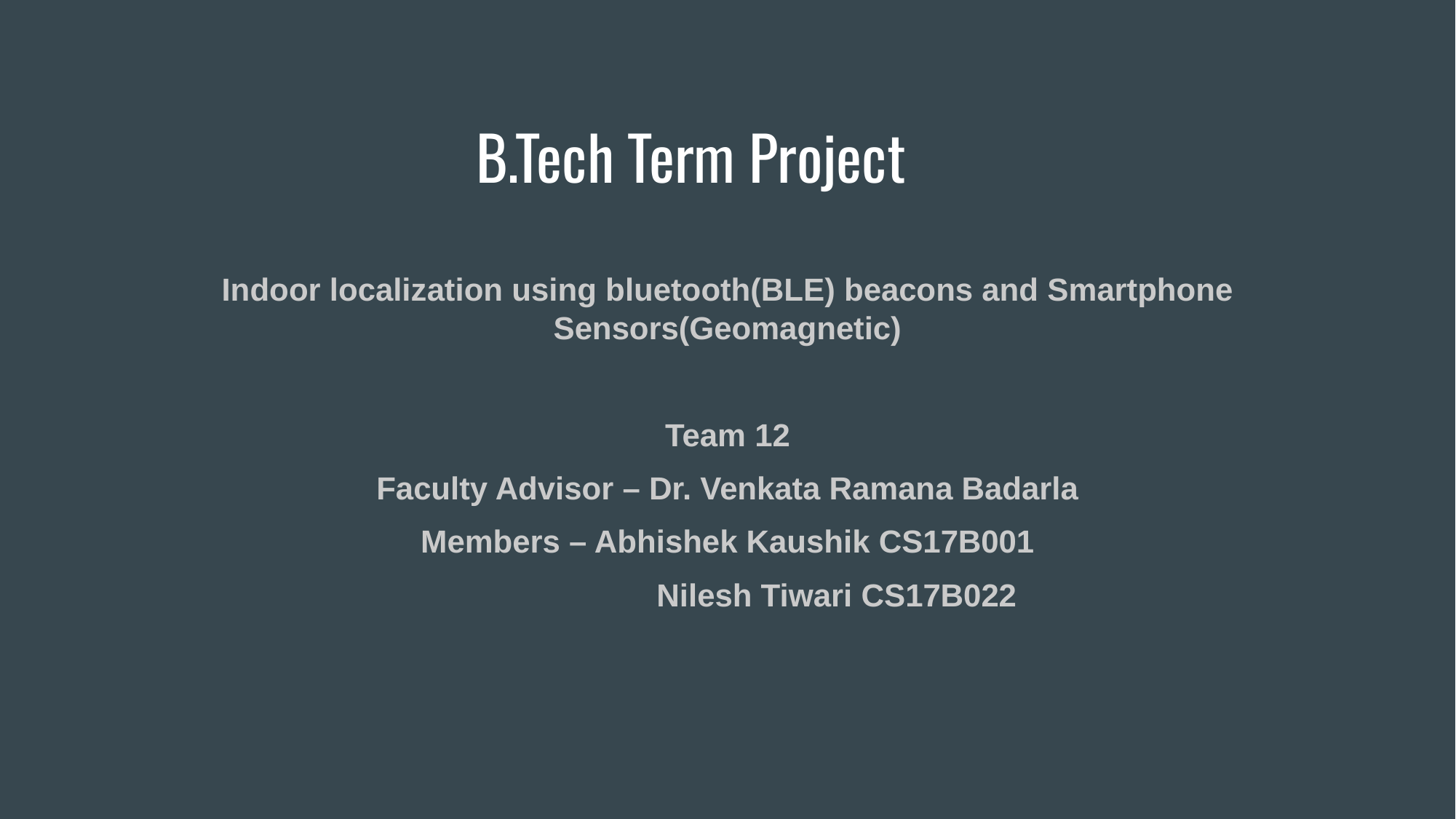

# B.Tech Term Project
Indoor localization using bluetooth(BLE) beacons and Smartphone Sensors(Geomagnetic)

Team 12
Faculty Advisor – Dr. Venkata Ramana Badarla
Members – Abhishek Kaushik CS17B001
		Nilesh Tiwari CS17B022